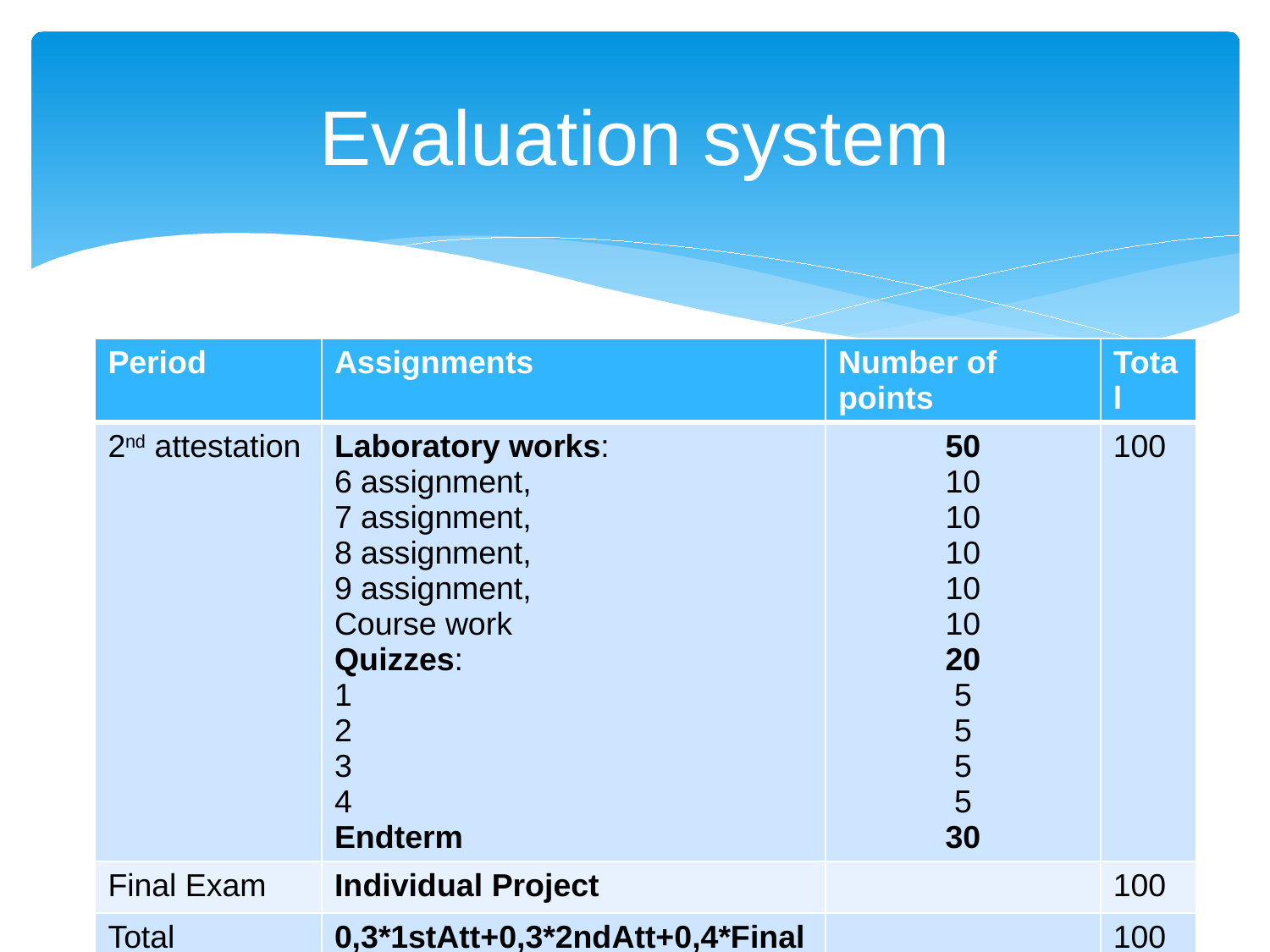

# Evaluation system
| Period | Assignments | Number of points | Total |
| --- | --- | --- | --- |
| 2nd attestation | Laboratory works: 6 assignment, 7 assignment, 8 assignment, 9 assignment, Course work Quizzes: 1 2 3 4 Endterm | 50 10 10 10 10 10 20 5 5 5 5 30 | 100 |
| Final Exam | Individual Project |  | 100 |
| Total | 0,3\*1stAtt+0,3\*2ndAtt+0,4\*Final |  | 100 |